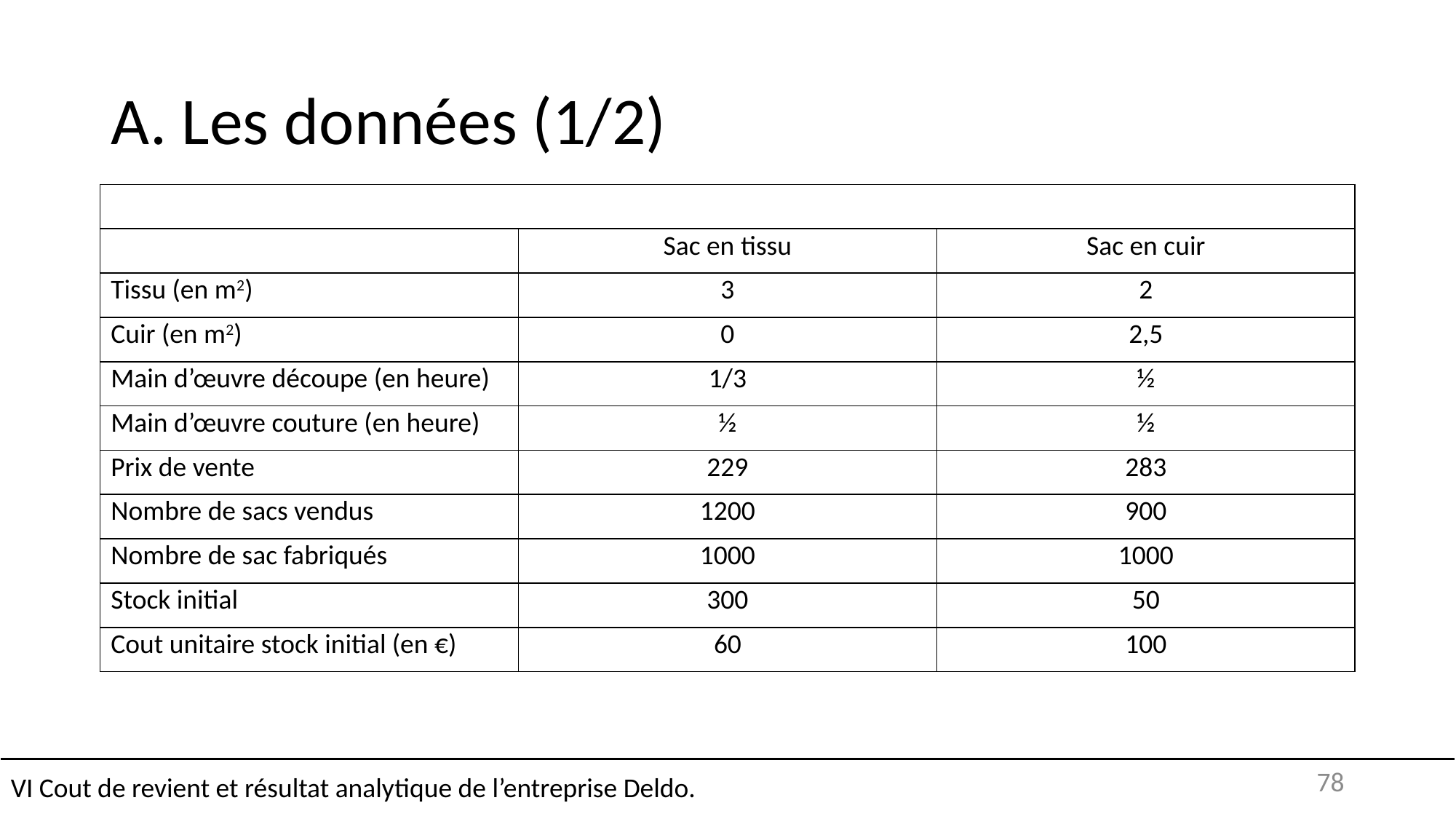

# A. Les données (1/2)
|  |  |  |
| --- | --- | --- |
|  | Sac en tissu | Sac en cuir |
| Tissu (en m2) | 3 | 2 |
| Cuir (en m2) | 0 | 2,5 |
| Main d’œuvre découpe (en heure) | 1/3 | ½ |
| Main d’œuvre couture (en heure) | ½ | ½ |
| Prix de vente | 229 | 283 |
| Nombre de sacs vendus | 1200 | 900 |
| Nombre de sac fabriqués | 1000 | 1000 |
| Stock initial | 300 | 50 |
| Cout unitaire stock initial (en €) | 60 | 100 |
VI Cout de revient et résultat analytique de l’entreprise Deldo.
78